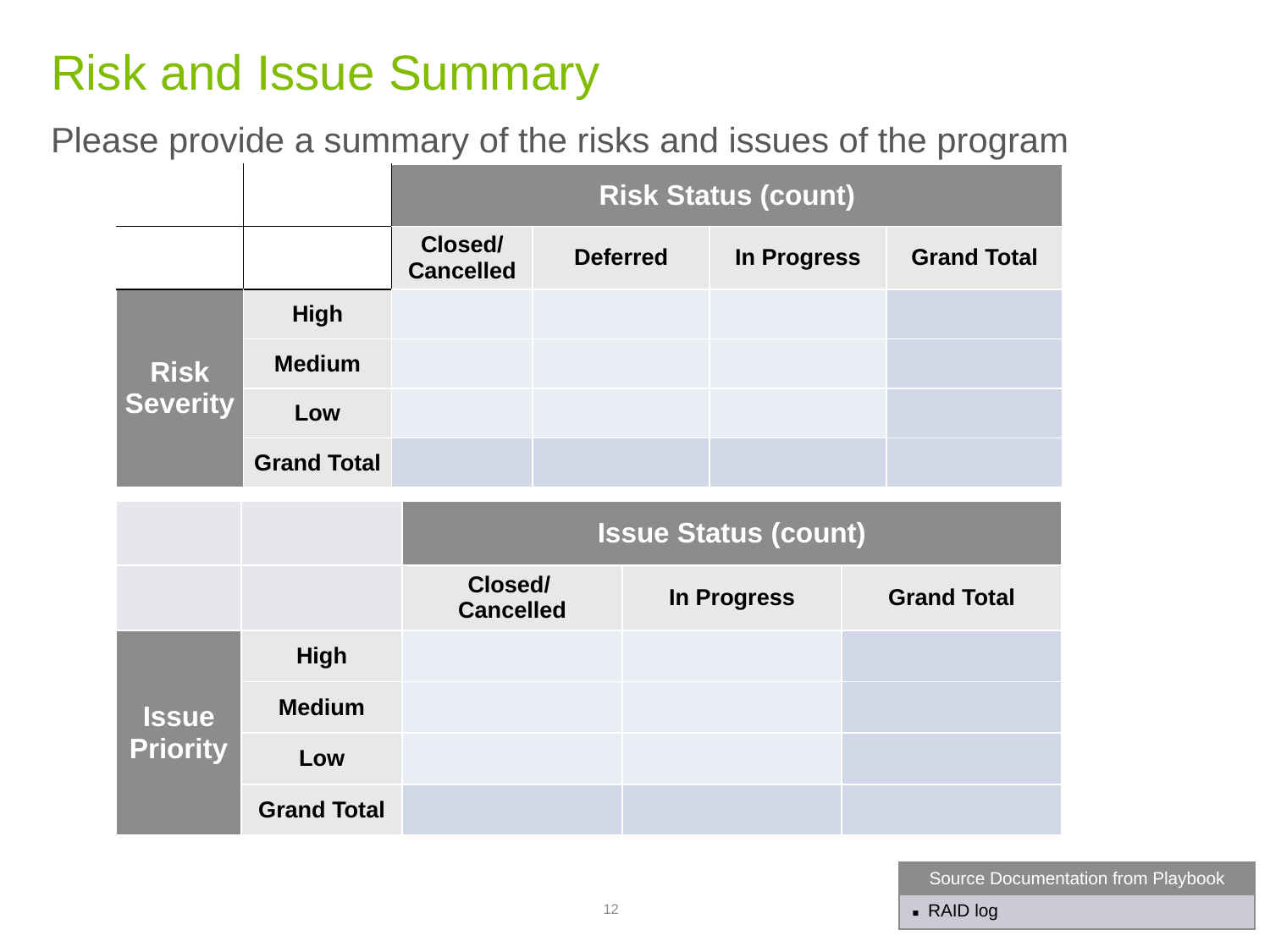

# Risk and Issue Summary
Please provide a summary of the risks and issues of the program

|  |  | Risk Status (count) |  |  |  |
| --- | --- | --- | --- | --- | --- |
|  |  | Closed/ Cancelled | Deferred | In Progress | Grand Total |
| Risk Severity | High |  |  |  |  |
|  | Medium |  |  |  |  |
|  | Low |  |  |  |  |
|  | Grand Total |  |  |  |  |
|  |  | Issue Status (count) |  |  |
| --- | --- | --- | --- | --- |
|  |  | Closed/ Cancelled | In Progress | Grand Total |
| Issue Priority | High |  |  |  |
|  | Medium |  |  |  |
|  | Low |  |  |  |
|  | Grand Total |  |  |  |
| Source Documentation from Playbook |
| --- |
| RAID log |